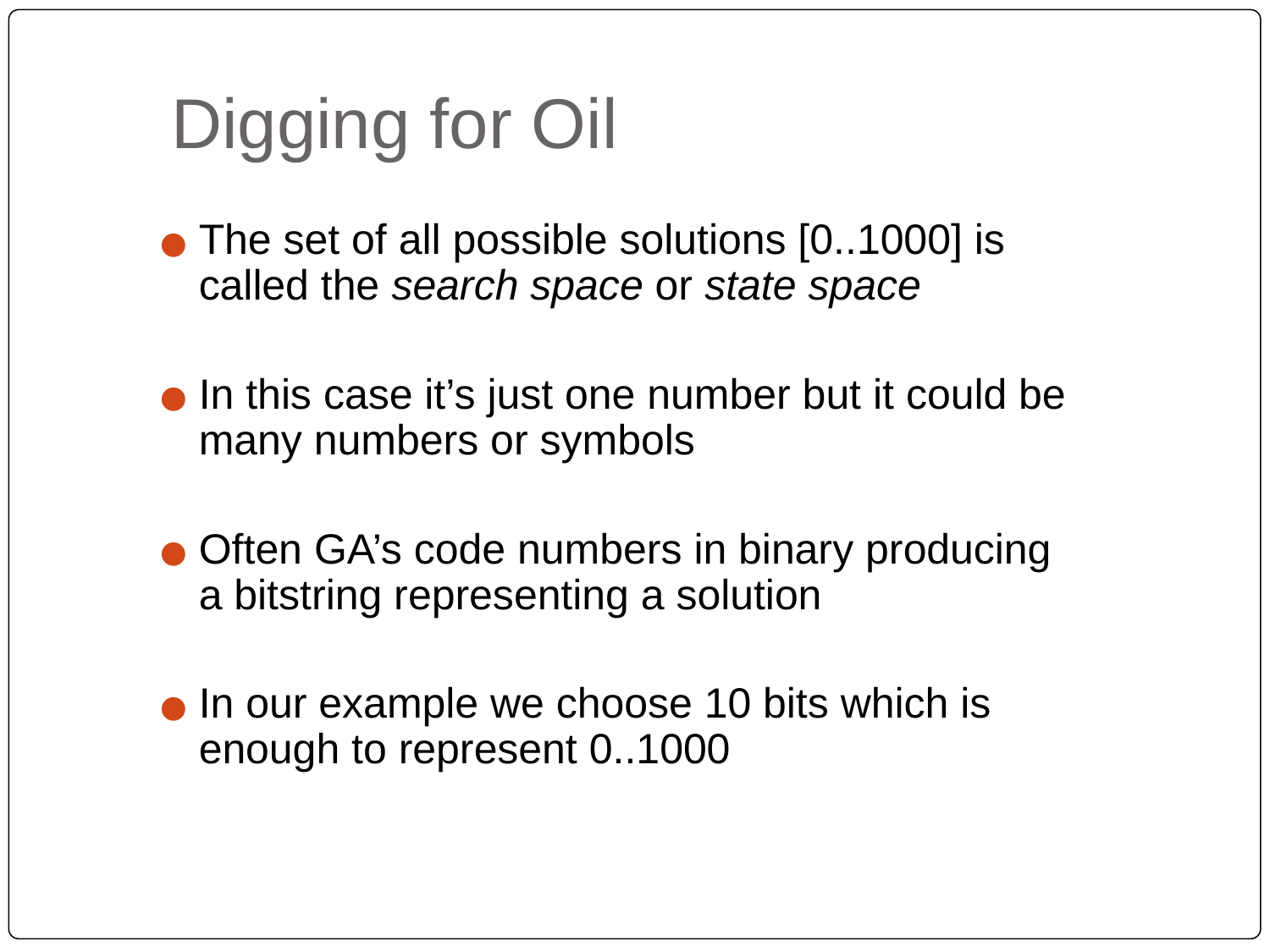

# Digging for Oil
The set of all possible solutions [0..1000] is called the search space or state space

In this case it’s just one number but it could be many numbers or symbols

Often GA’s code numbers in binary producing a bitstring representing a solution

In our example we choose 10 bits which is enough to represent 0..1000